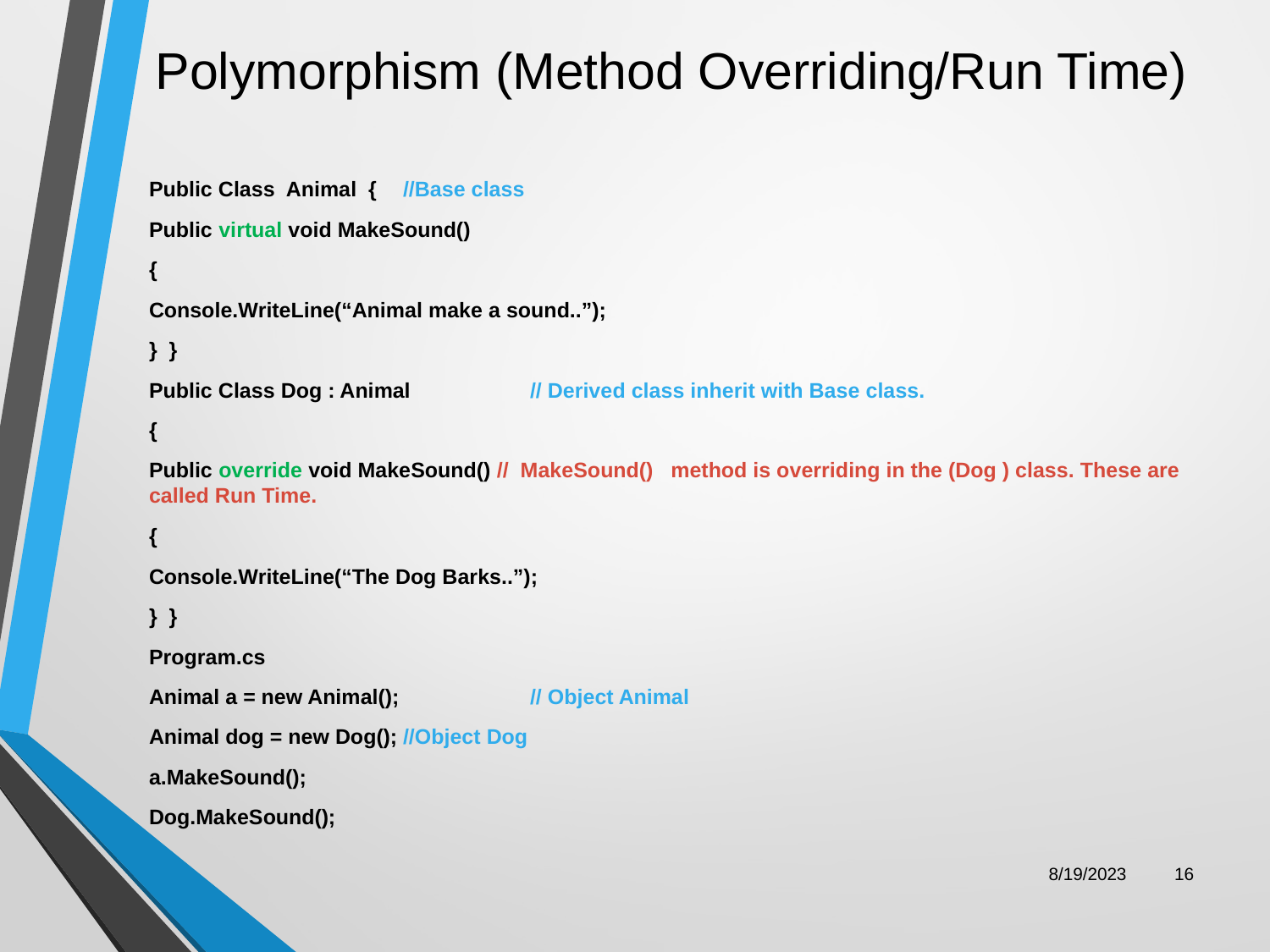

# Polymorphism (Method Overriding/Run Time)
Public Class  Animal  {  	//Base class
Public virtual void MakeSound()
{
Console.WriteLine(“Animal make a sound..”);
}  }
Public Class Dog : Animal   	// Derived class inherit with Base class.
{
Public override void MakeSound() //  MakeSound()   method is overriding in the (Dog ) class. These are called Run Time.
{
Console.WriteLine(“The Dog Barks..”);
}  }
Program.cs
Animal a = new Animal();  	// Object Animal
Animal dog = new Dog();	//Object Dog
a.MakeSound();
Dog.MakeSound();
8/19/2023
16